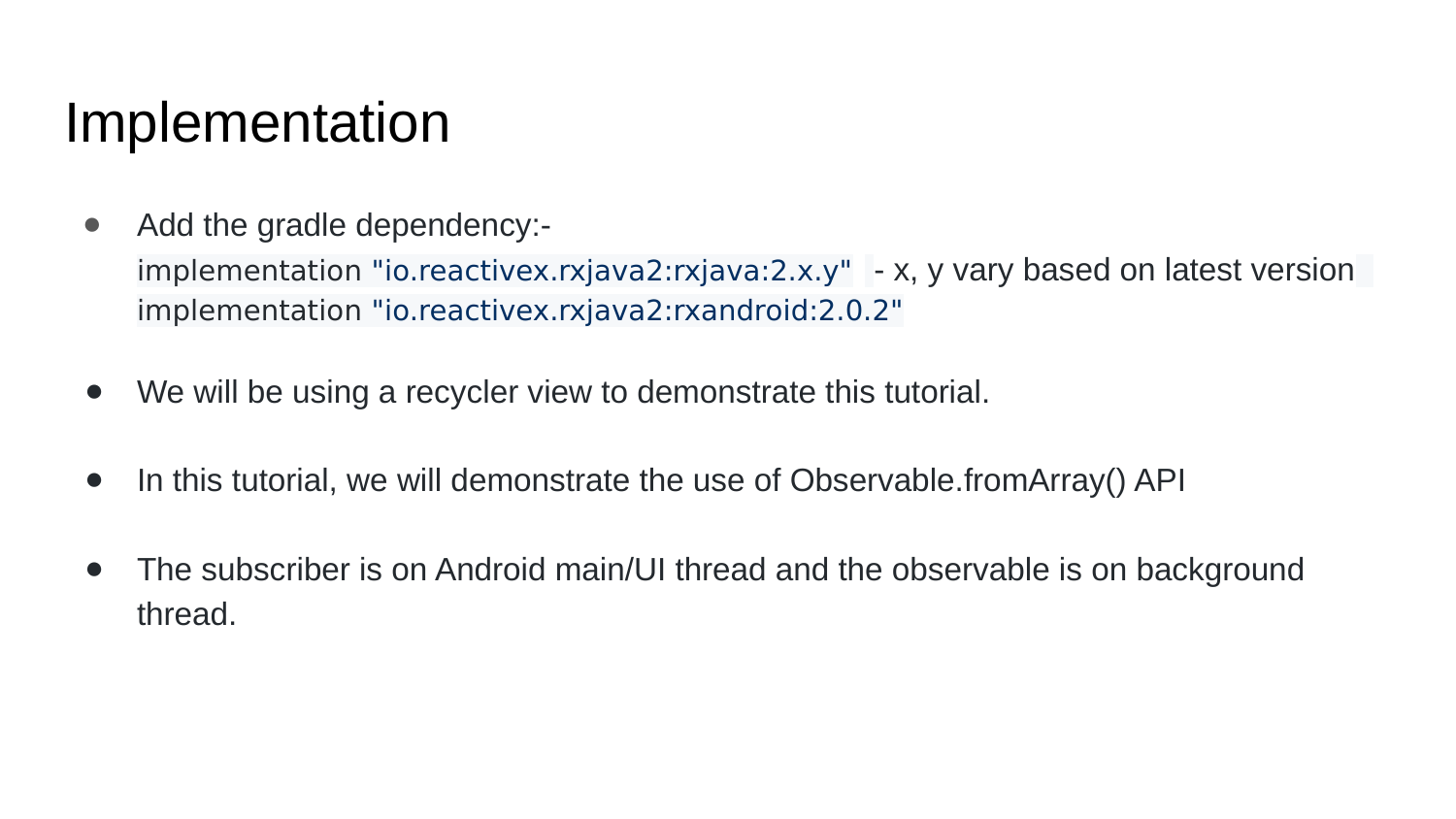

# Implementation
Add the gradle dependency:-
implementation "io.reactivex.rxjava2:rxjava:2.x.y"	 - x, y vary based on latest version
implementation "io.reactivex.rxjava2:rxandroid:2.0.2"
We will be using a recycler view to demonstrate this tutorial.
In this tutorial, we will demonstrate the use of Observable.fromArray() API
The subscriber is on Android main/UI thread and the observable is on background thread.